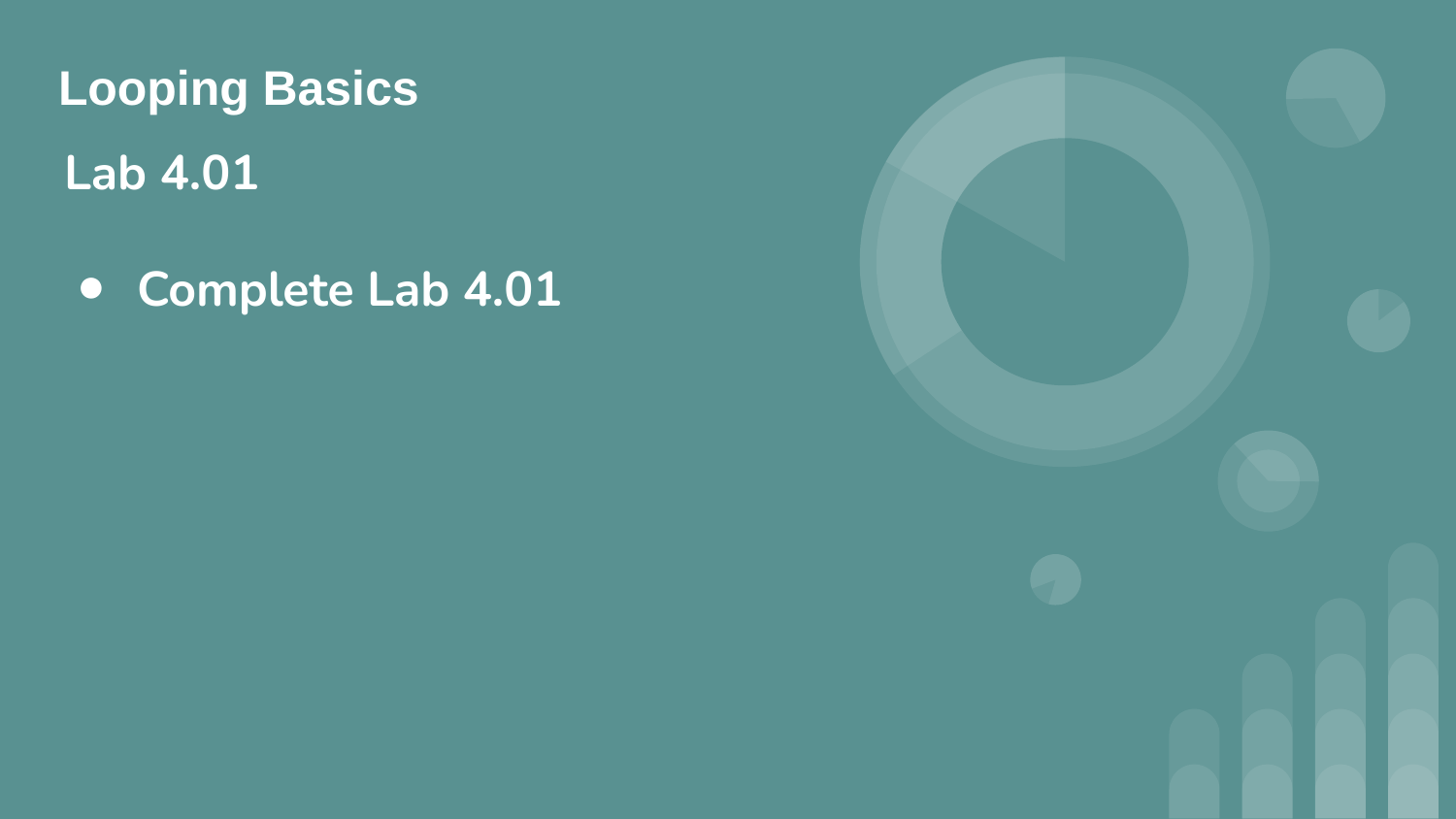

# Looping Basics
Lab 4.01

Complete Lab 4.01